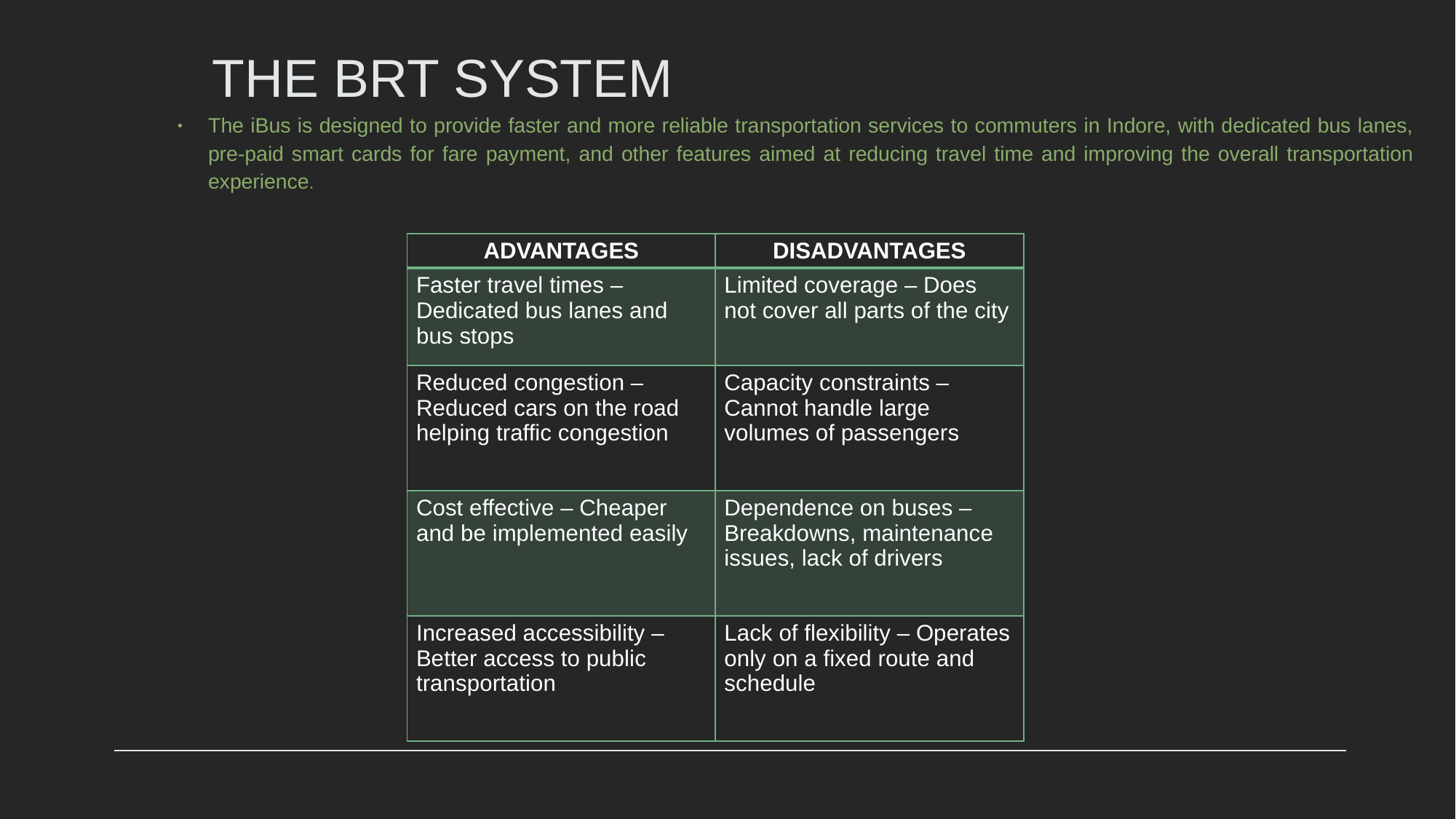

THE BRT SYSTEM
The iBus is designed to provide faster and more reliable transportation services to commuters in Indore, with dedicated bus lanes, pre-paid smart cards for fare payment, and other features aimed at reducing travel time and improving the overall transportation experience.
| ADVANTAGES | DISADVANTAGES |
| --- | --- |
| Faster travel times – Dedicated bus lanes and bus stops | Limited coverage – Does not cover all parts of the city |
| Reduced congestion – Reduced cars on the road helping traffic congestion | Capacity constraints – Cannot handle large volumes of passengers |
| Cost effective – Cheaper and be implemented easily | Dependence on buses – Breakdowns, maintenance issues, lack of drivers |
| Increased accessibility – Better access to public transportation | Lack of flexibility – Operates only on a fixed route and schedule |